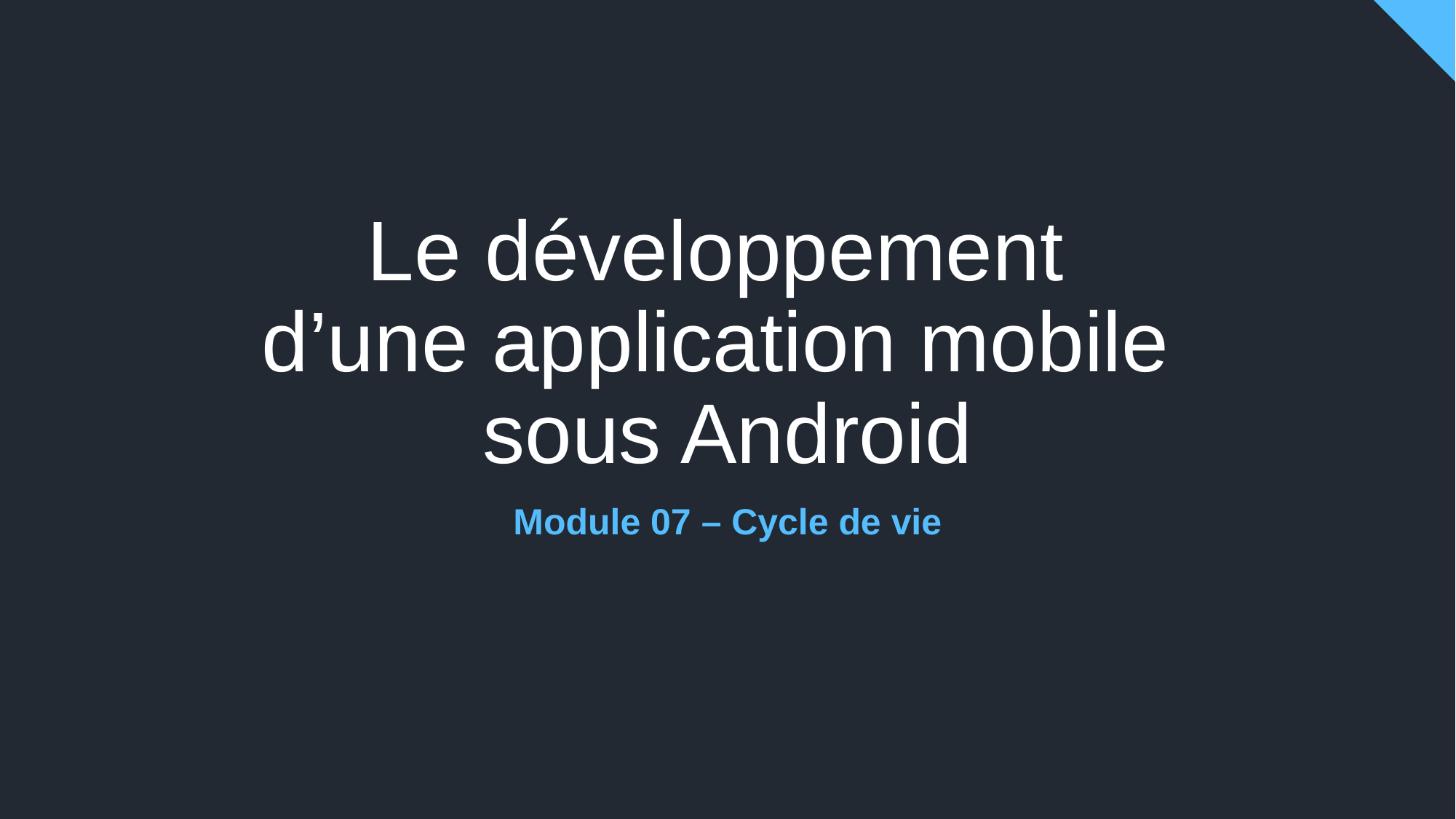

# Le développement d’une application mobile sous Android
Module 07 – Cycle de vie